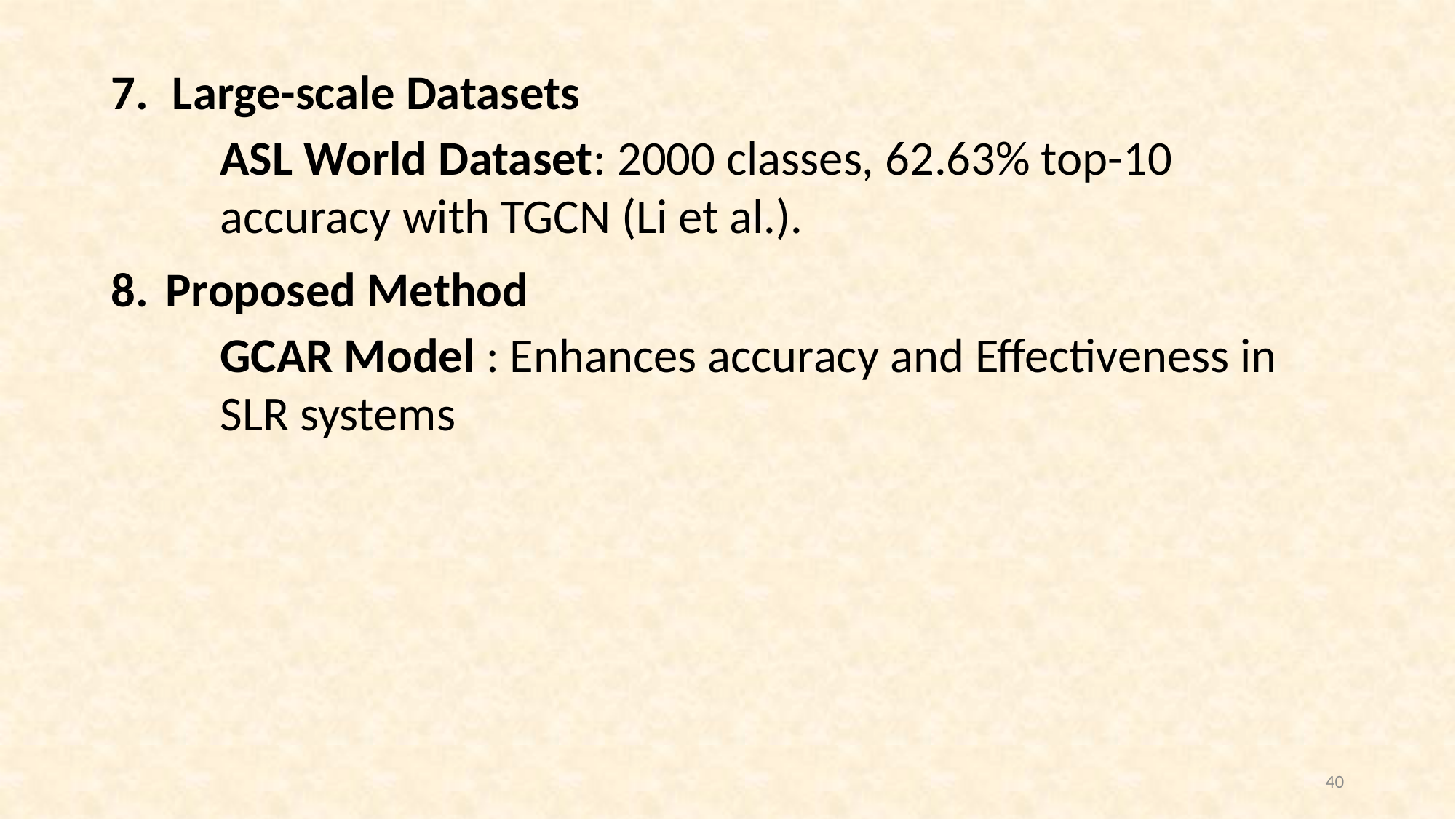

Large-scale Datasets
ASL World Dataset: 2000 classes, 62.63% top-10 accuracy with TGCN (Li et al.).
Proposed Method
GCAR Model : Enhances accuracy and Effectiveness in SLR systems

|  |
| --- |
40